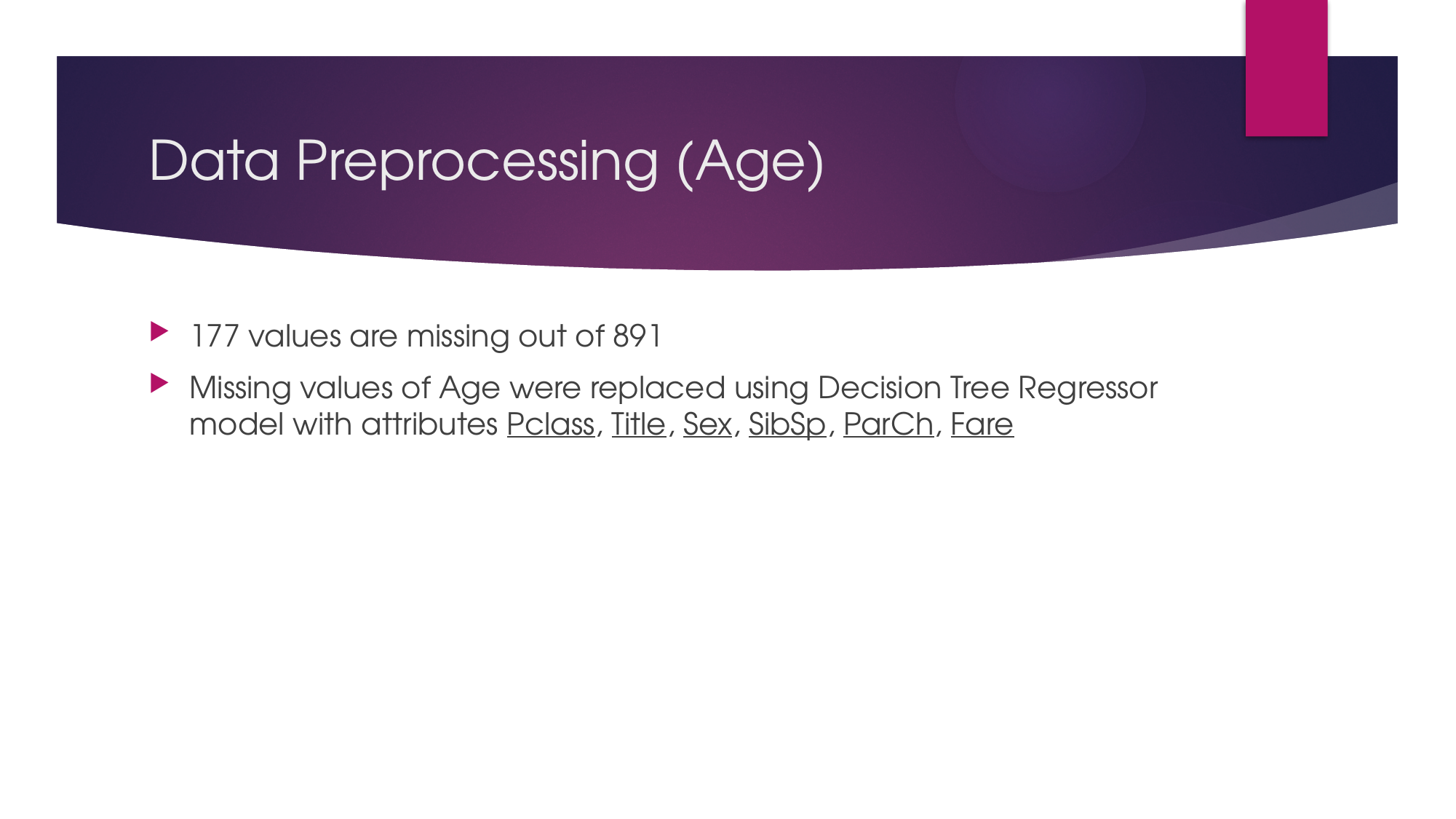

# Data Preprocessing (Age)
177 values are missing out of 891
Missing values of Age were replaced using Decision Tree Regressor model with attributes Pclass, Title, Sex, SibSp, ParCh, Fare